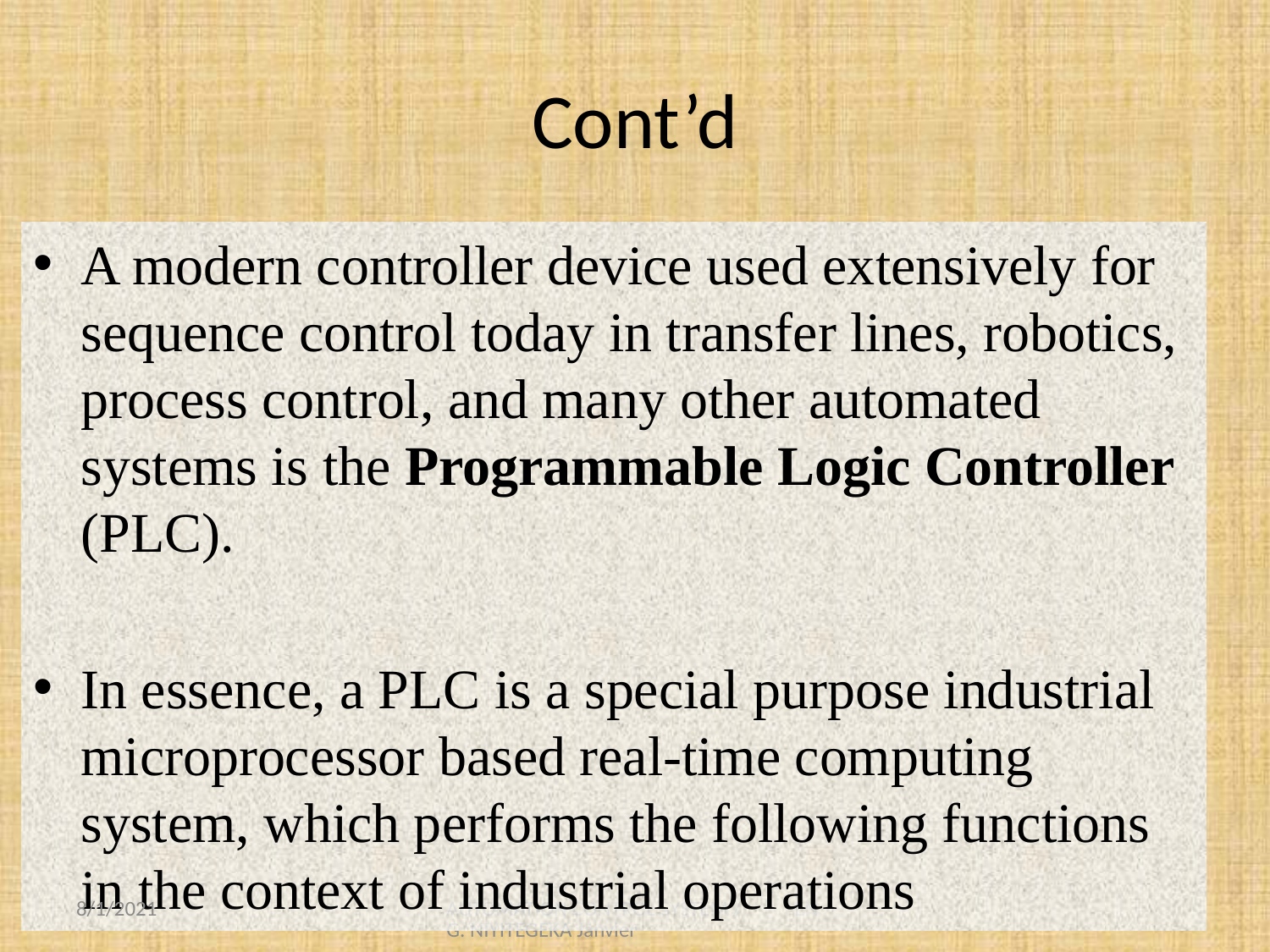

# Cont’d
A modern controller device used extensively for sequence control today in transfer lines, robotics, process control, and many other automated systems is the Programmable Logic Controller (PLC).

In essence, a PLC is a special purpose industrial microprocessor based real-time computing system, which performs the following functions in the context of industrial operations

8/1/2021
AUTOMATION CONTROL SYSTEM /           ENG. NIYITEGEKA Janvier